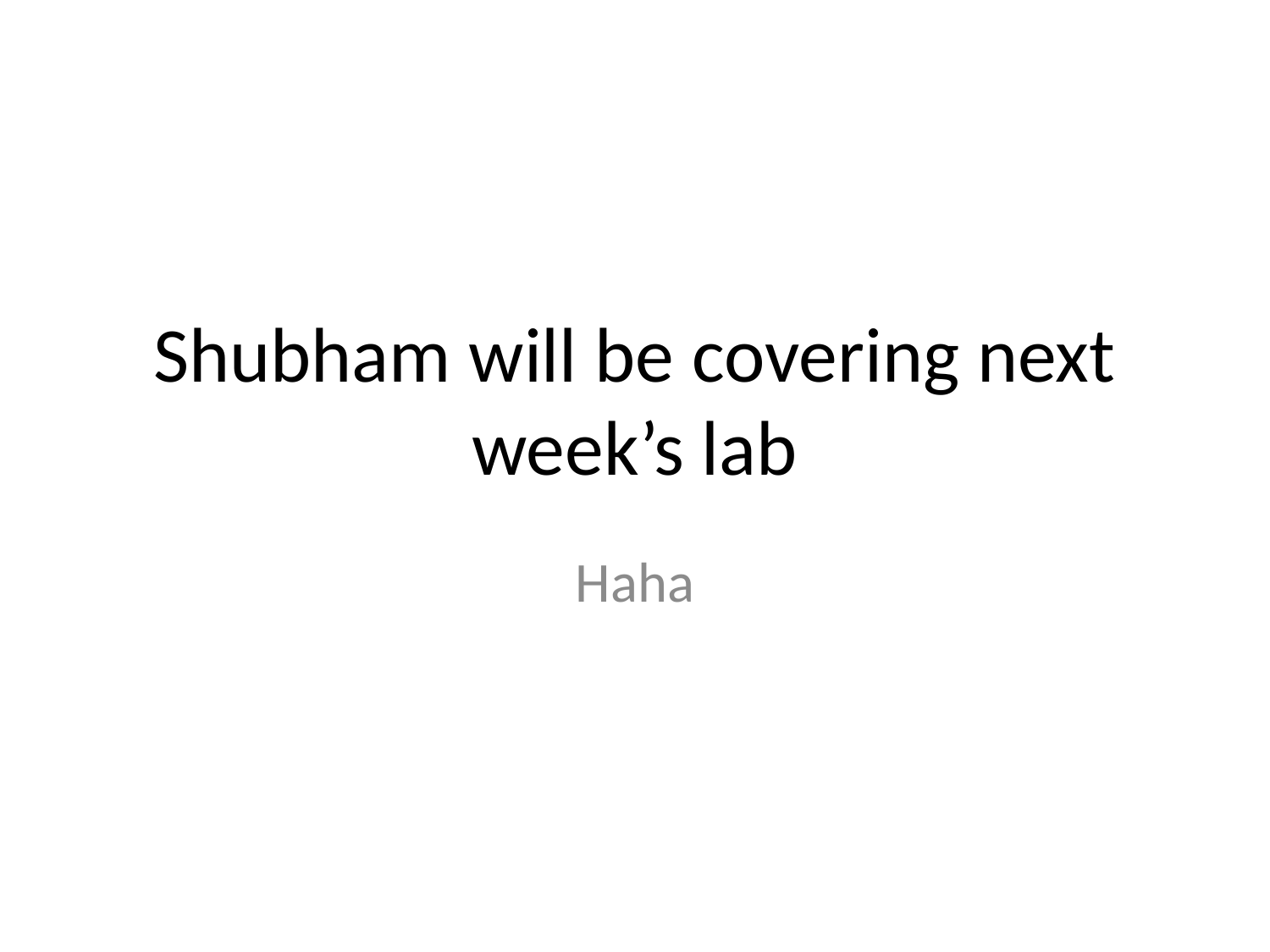

# Shubham will be covering next week’s lab
Haha